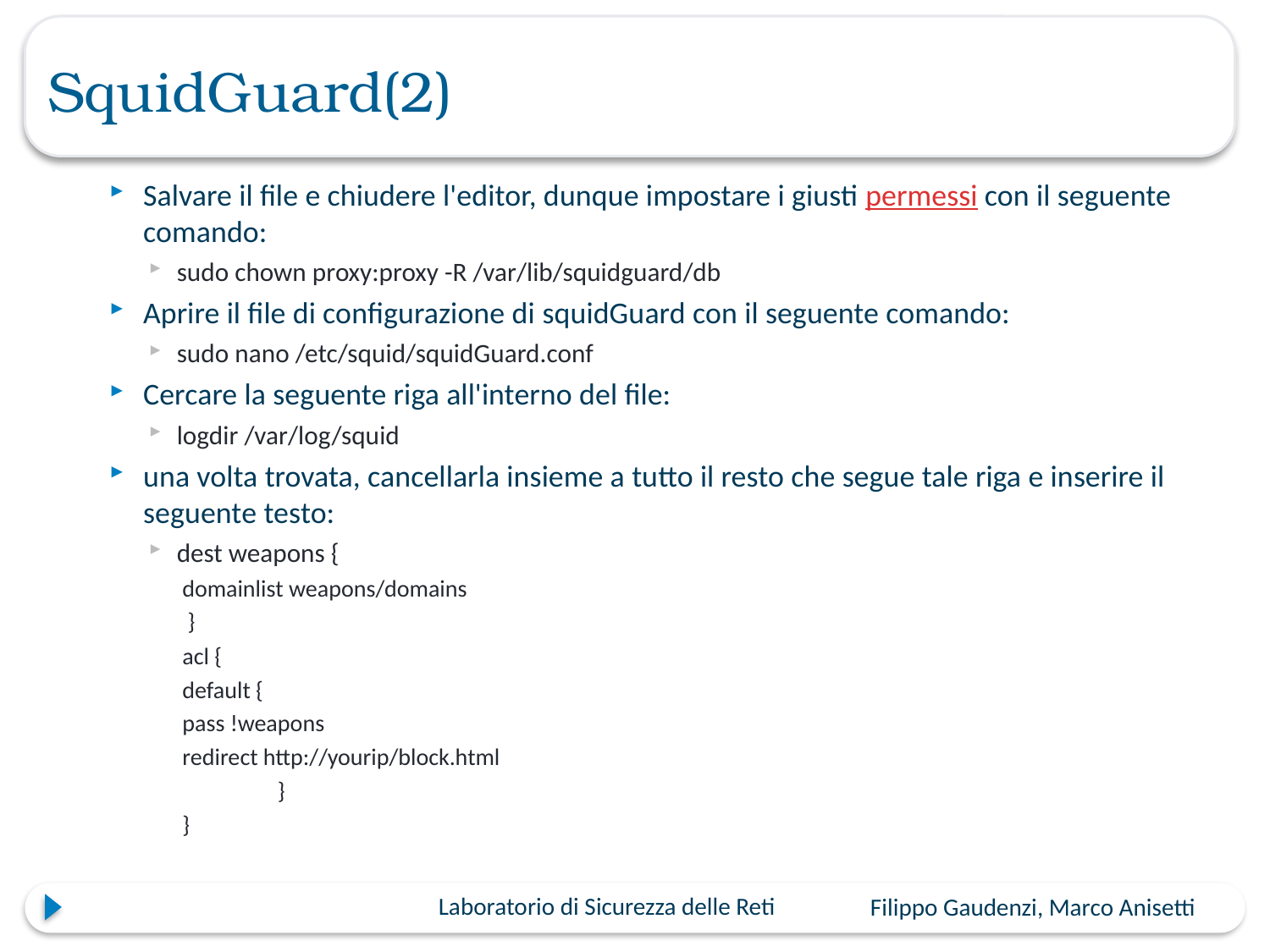

# SquidGuard(2)
Salvare il file e chiudere l'editor, dunque impostare i giusti permessi con il seguente comando:
sudo chown proxy:proxy -R /var/lib/squidguard/db
Aprire il file di configurazione di squidGuard con il seguente comando:
sudo nano /etc/squid/squidGuard.conf
Cercare la seguente riga all'interno del file:
logdir /var/log/squid
una volta trovata, cancellarla insieme a tutto il resto che segue tale riga e inserire il seguente testo:
dest weapons {
		domainlist weapons/domains
 }
acl {
		default {
			pass !weapons
			redirect http://yourip/block.html
 		}
}